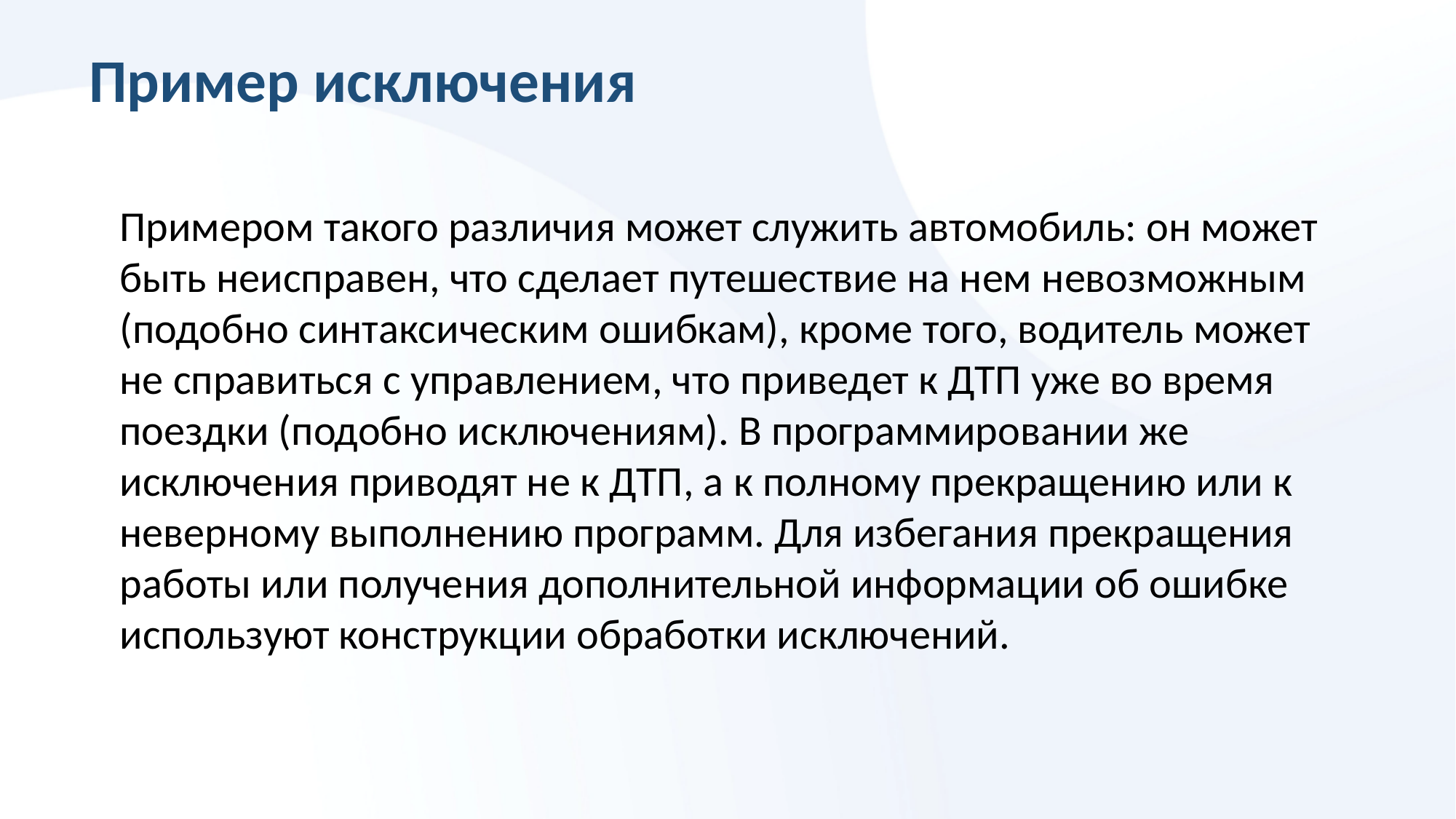

Пример исключения
Примером такого различия может служить автомобиль: он может быть неисправен, что сделает путешествие на нем невозможным (подобно синтаксическим ошибкам), кроме того, водитель может не справиться с управлением, что приведет к ДТП уже во время поездки (подобно исключениям). В программировании же исключения приводят не к ДТП, а к полному прекращению или к неверному выполнению программ. Для избегания прекращения работы или получения дополнительной информации об ошибке используют конструкции обработки исключений.